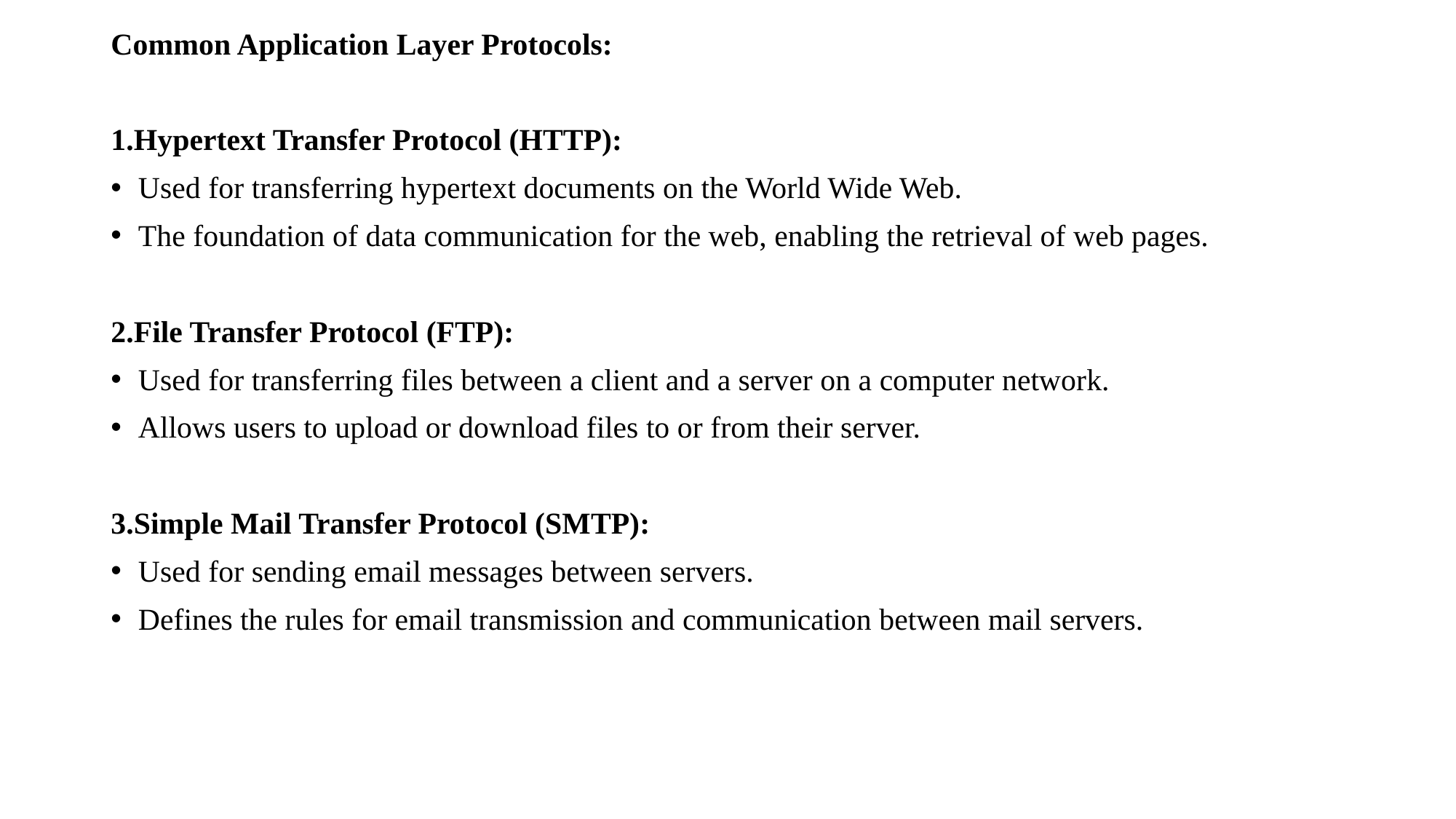

Common Application Layer Protocols:

1.Hypertext Transfer Protocol (HTTP):
Used for transferring hypertext documents on the World Wide Web.
The foundation of data communication for the web, enabling the retrieval of web pages.

2.File Transfer Protocol (FTP):
Used for transferring files between a client and a server on a computer network.
Allows users to upload or download files to or from their server.

3.Simple Mail Transfer Protocol (SMTP):
Used for sending email messages between servers.
Defines the rules for email transmission and communication between mail servers.